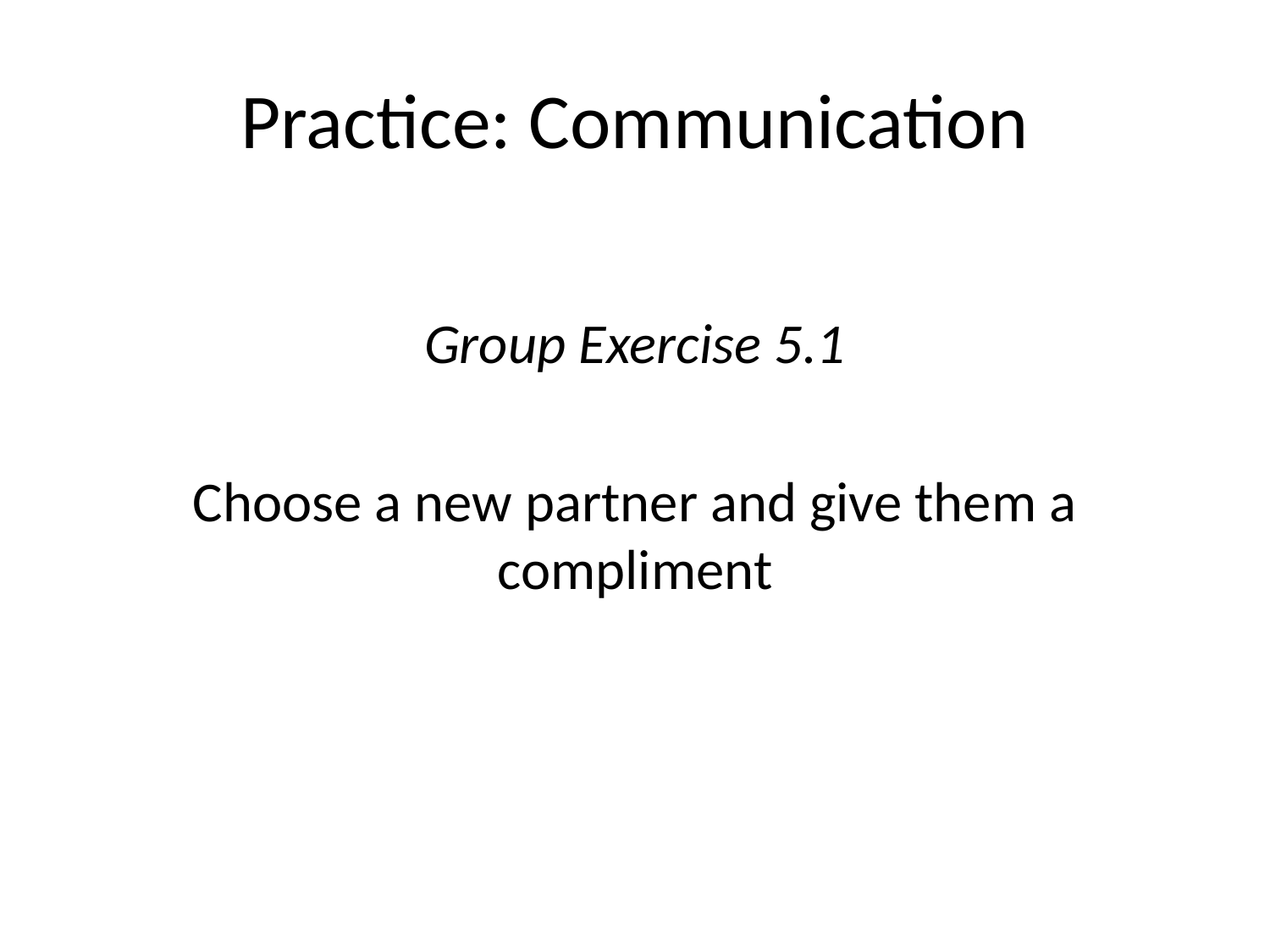

# Practice: Communication

Group Exercise 5.1

Choose a new partner and give them a compliment